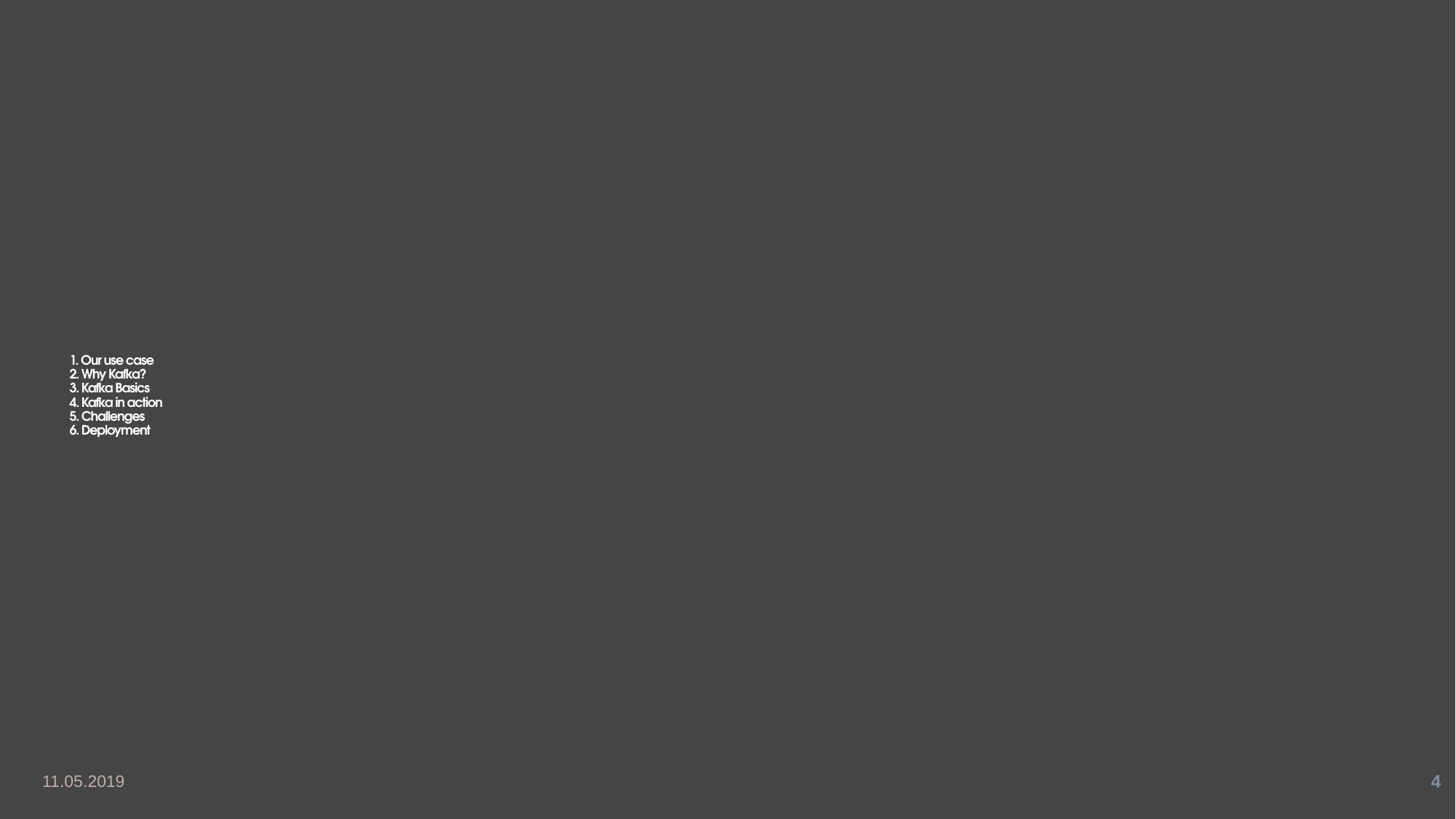

# 1. Our use case 2. Why Kafka? 3. Kafka Basics 4. Kafka in action 5. Challenges 6. Deployment
11.05.2019
4